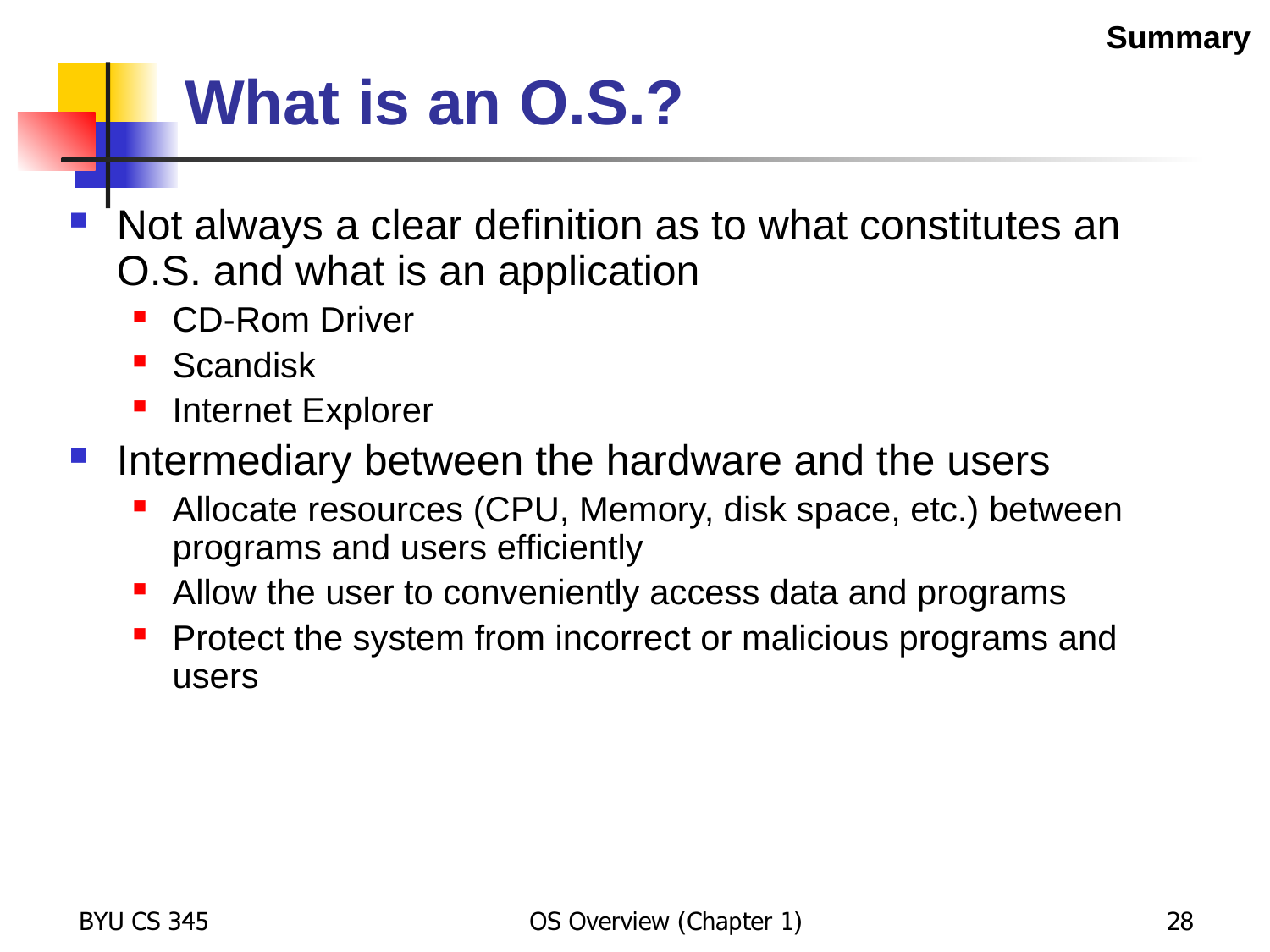

Summary
# What is an O.S.?
Not always a clear definition as to what constitutes an O.S. and what is an application
CD-Rom Driver
Scandisk
Internet Explorer
Intermediary between the hardware and the users
Allocate resources (CPU, Memory, disk space, etc.) between programs and users efficiently
Allow the user to conveniently access data and programs
Protect the system from incorrect or malicious programs and users
BYU CS 345
OS Overview (Chapter 1)
28